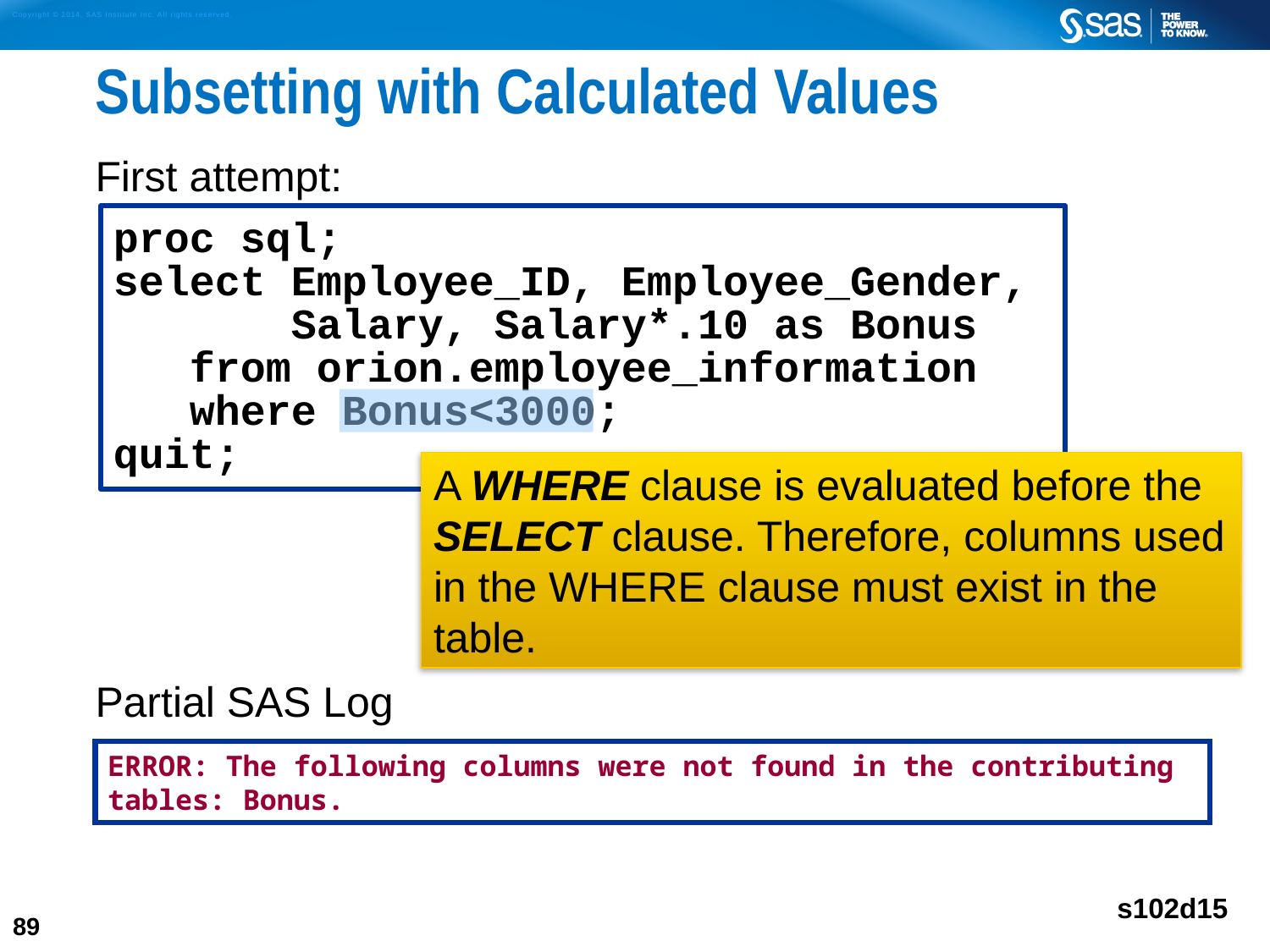

# Subsetting with Calculated Values
First attempt:

Partial SAS Log

proc sql;
select Employee_ID, Employee_Gender,
       Salary, Salary*.10 as Bonus
   from orion.employee_information
   where Bonus<3000;
quit;

A WHERE clause is evaluated before the SELECT clause. Therefore, columns used in the WHERE clause must exist in the table.
ERROR: The following columns were not found in the contributing
tables: Bonus.
s102d15